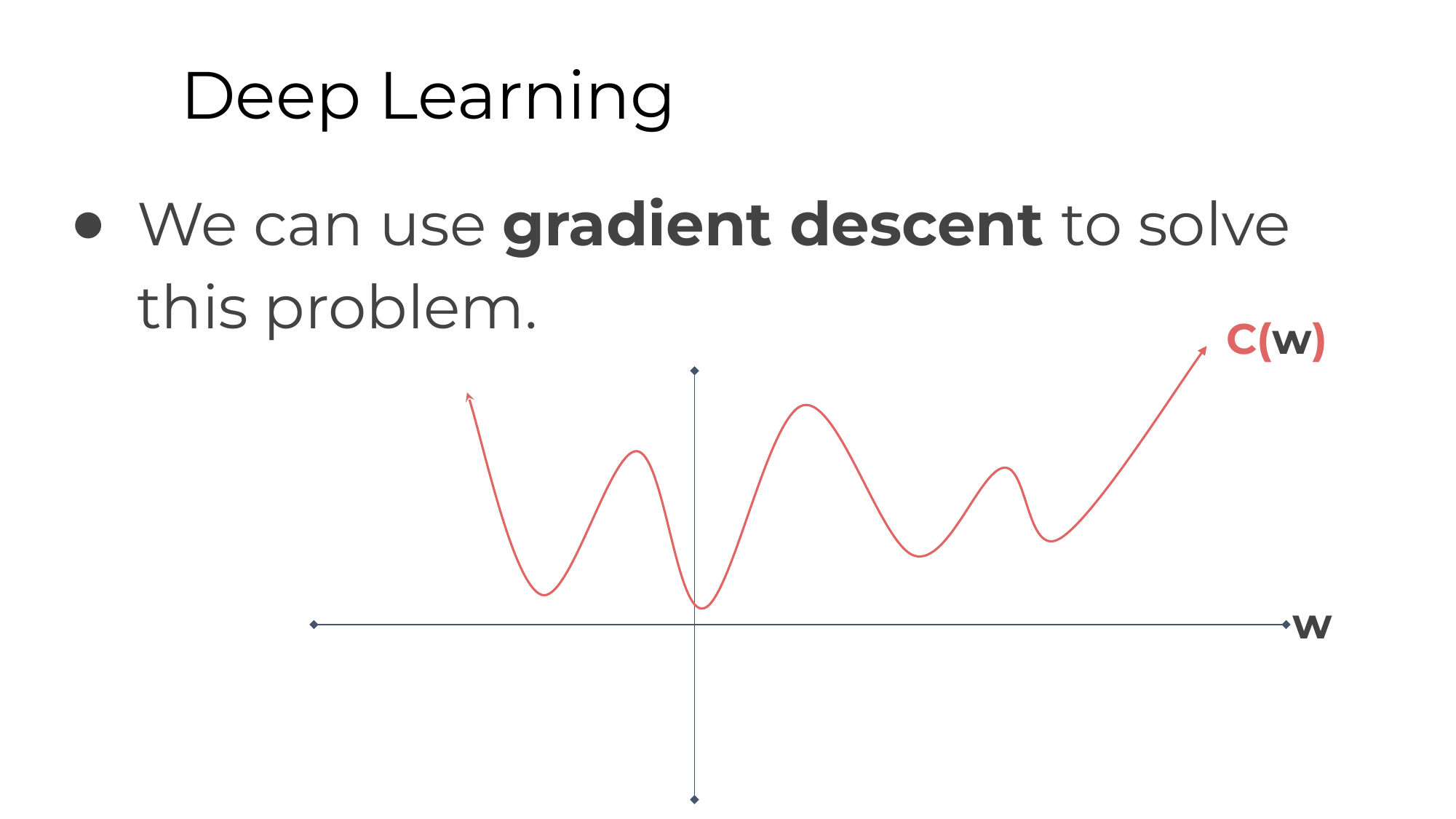

# Deep Learning
We can use gradient descent to solve this problem.
C(w)

w